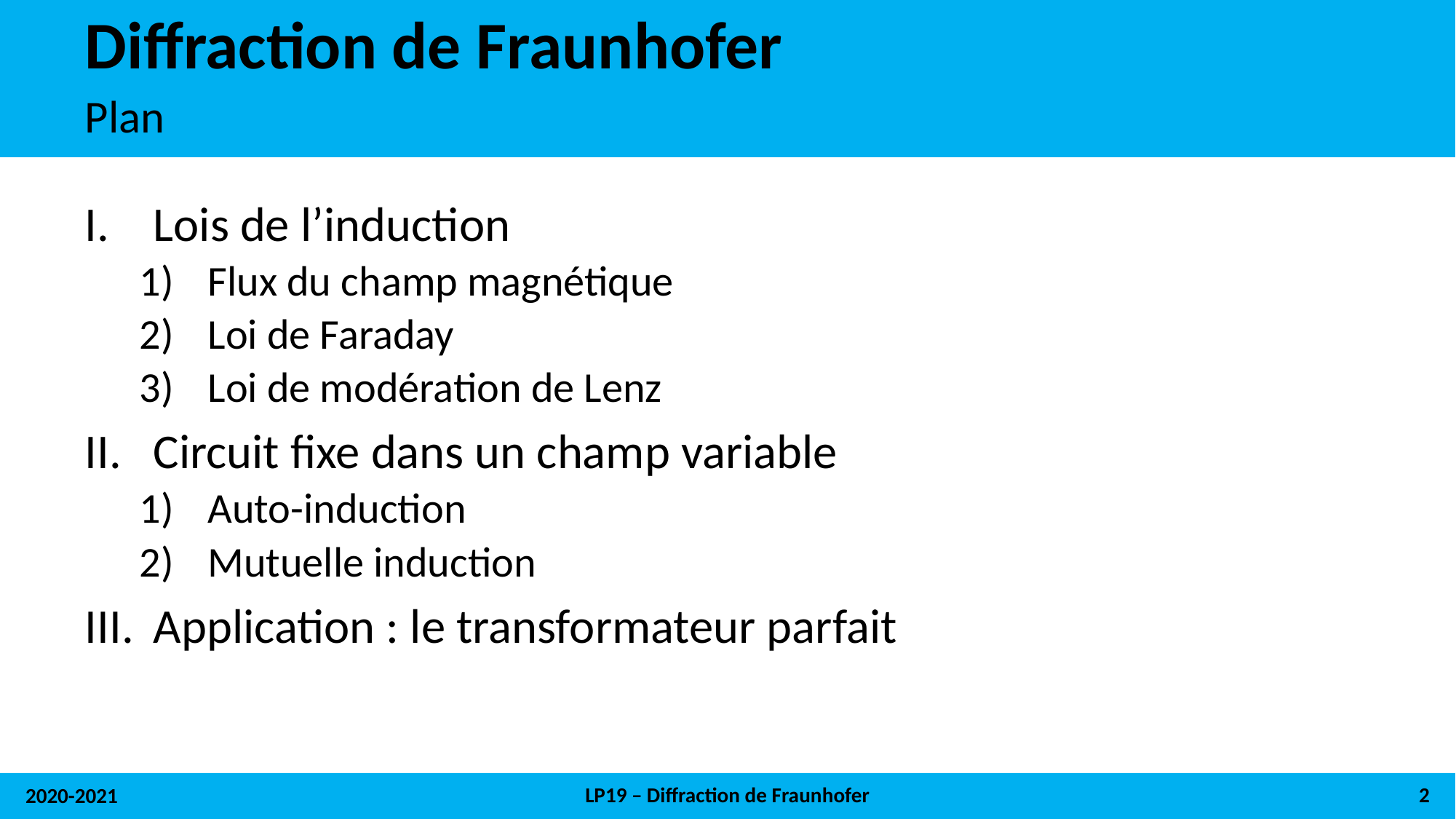

# Diffraction de Fraunhofer
Plan
Lois de l’induction
Flux du champ magnétique
Loi de Faraday
Loi de modération de Lenz
Circuit fixe dans un champ variable
Auto-induction
Mutuelle induction
Application : le transformateur parfait
LP19 – Diffraction de Fraunhofer
2
2020-2021